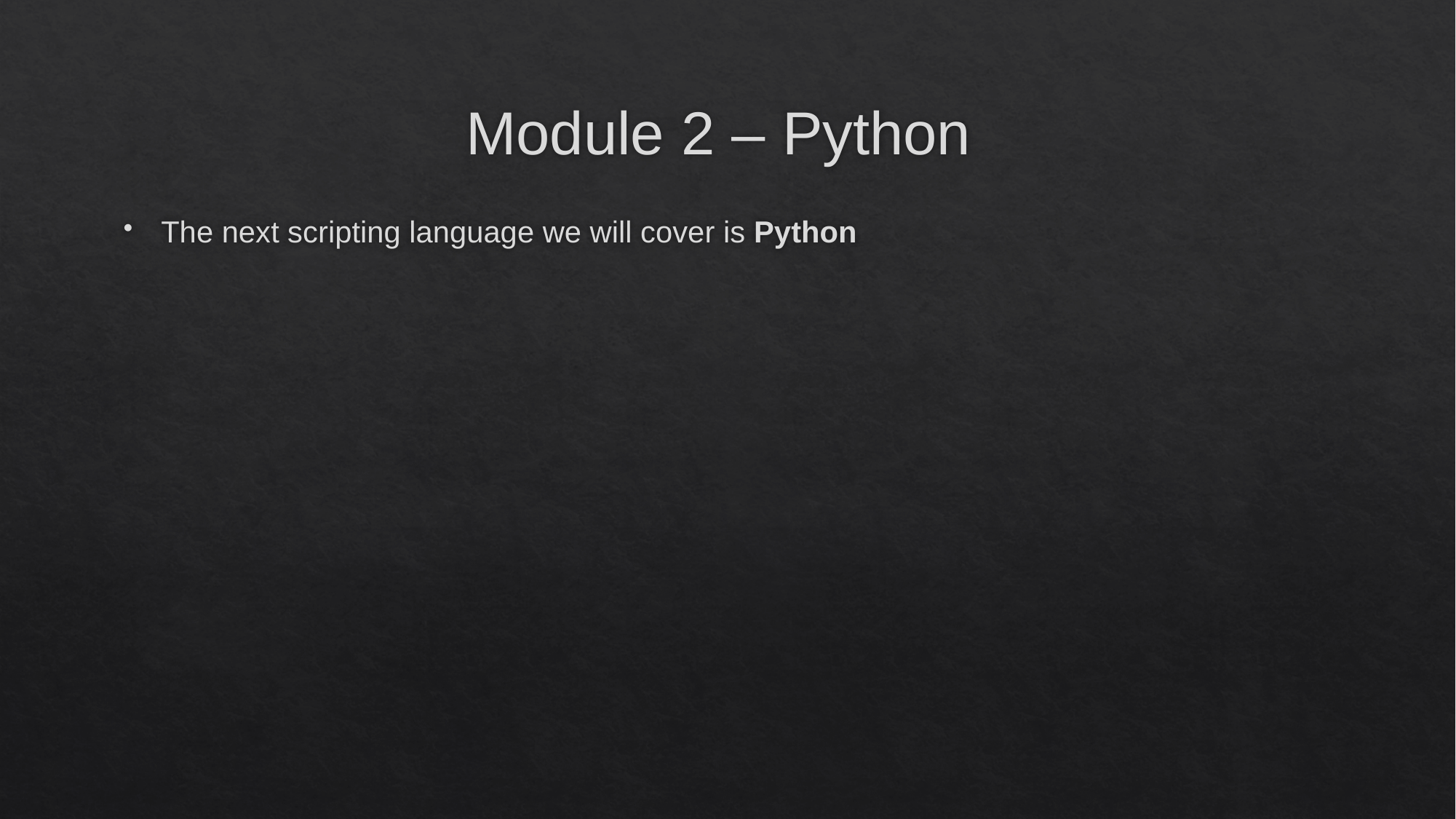

# Module 2 – Python
The next scripting language we will cover is Python